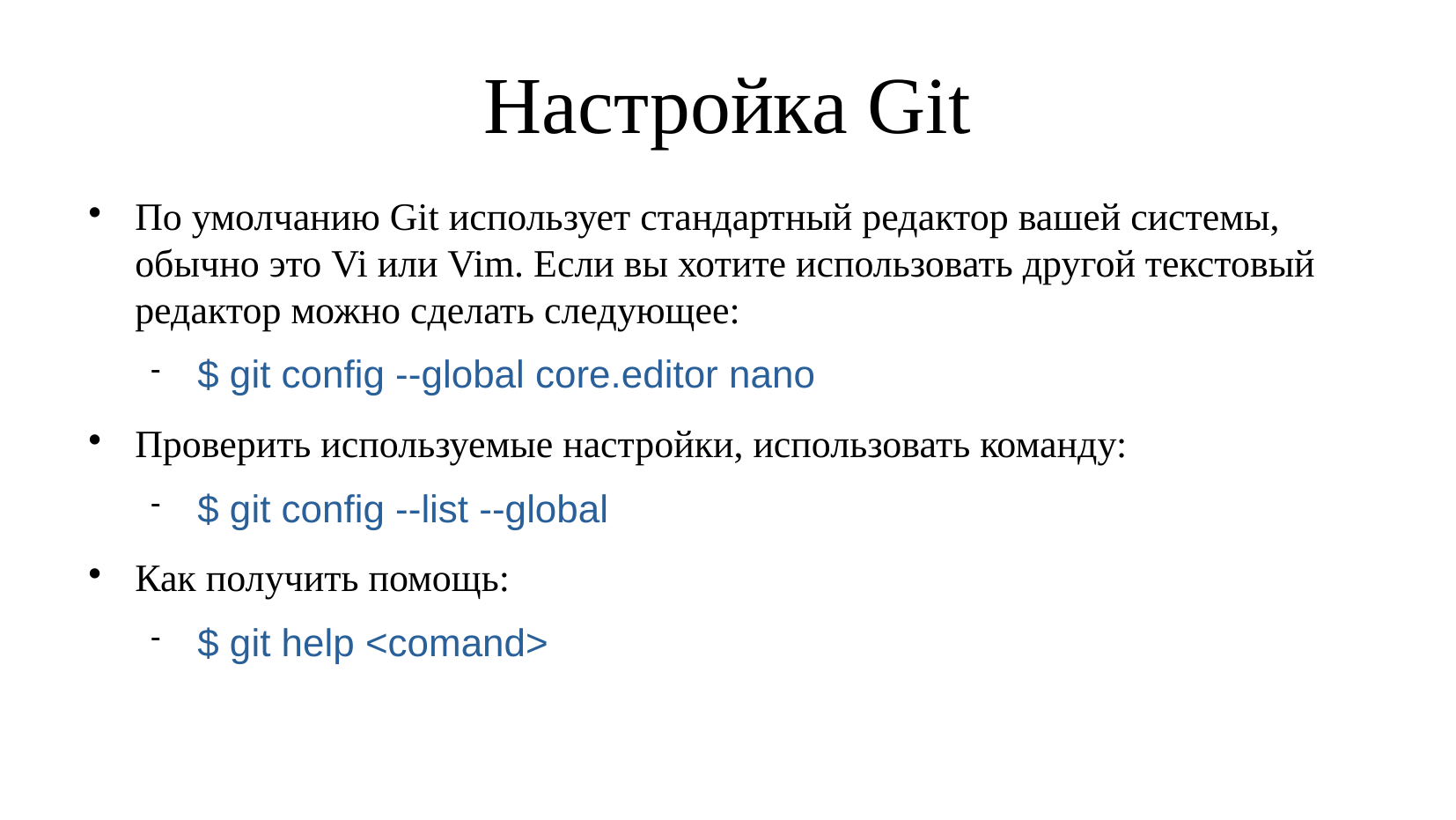

Настройка Git
По умолчанию Git использует стандартный редактор вашей системы, обычно это Vi или Vim. Если вы хотите использовать другой текстовый редактор можно сделать следующее:
$ git config --global core.editor nano
Проверить используемые настройки, использовать команду:
$ git config --list --global
Как получить помощь:
$ git help <comand>